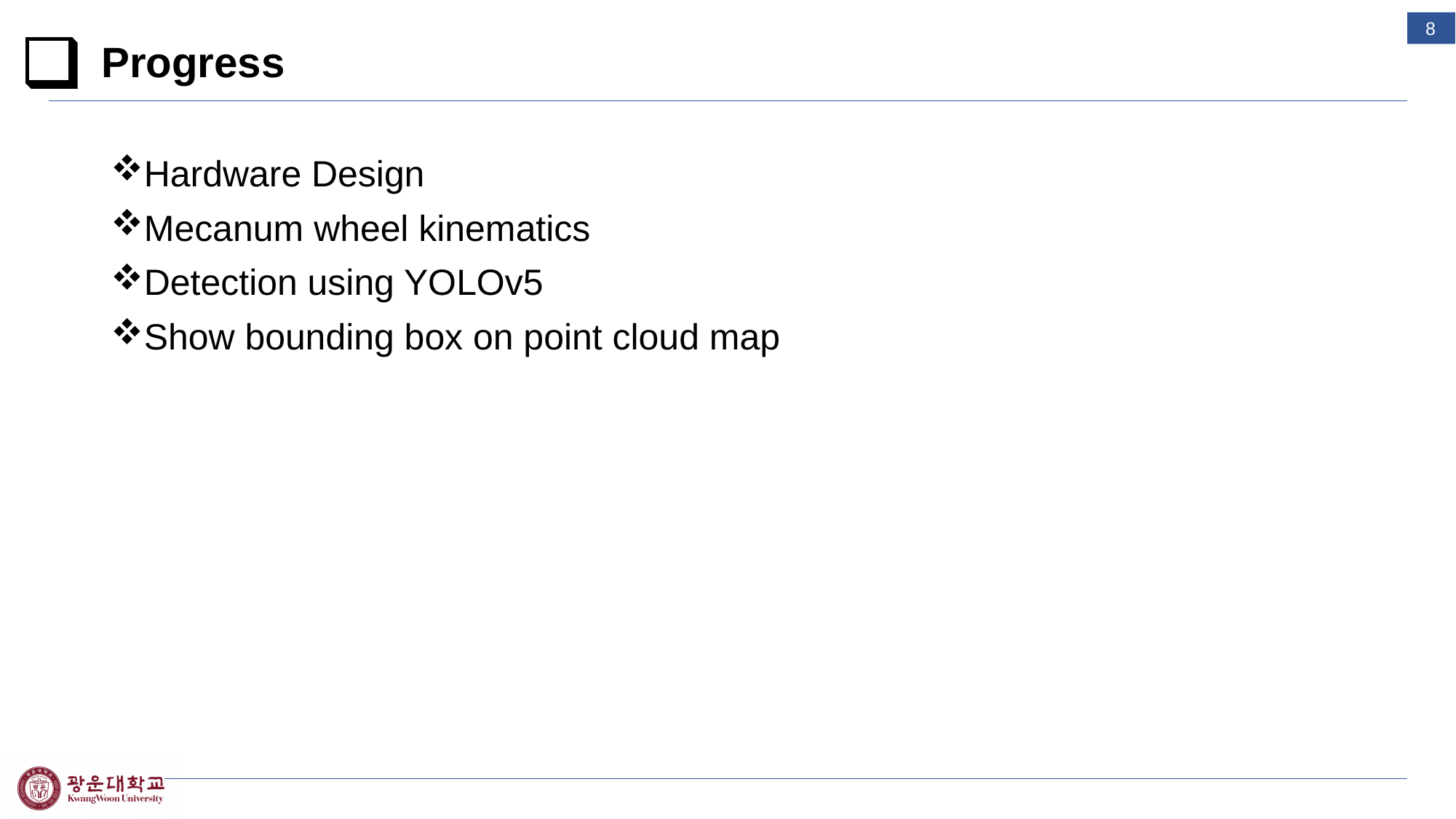

8
# Progress
Hardware Design
Mecanum wheel kinematics
Detection using YOLOv5
Show bounding box on point cloud map